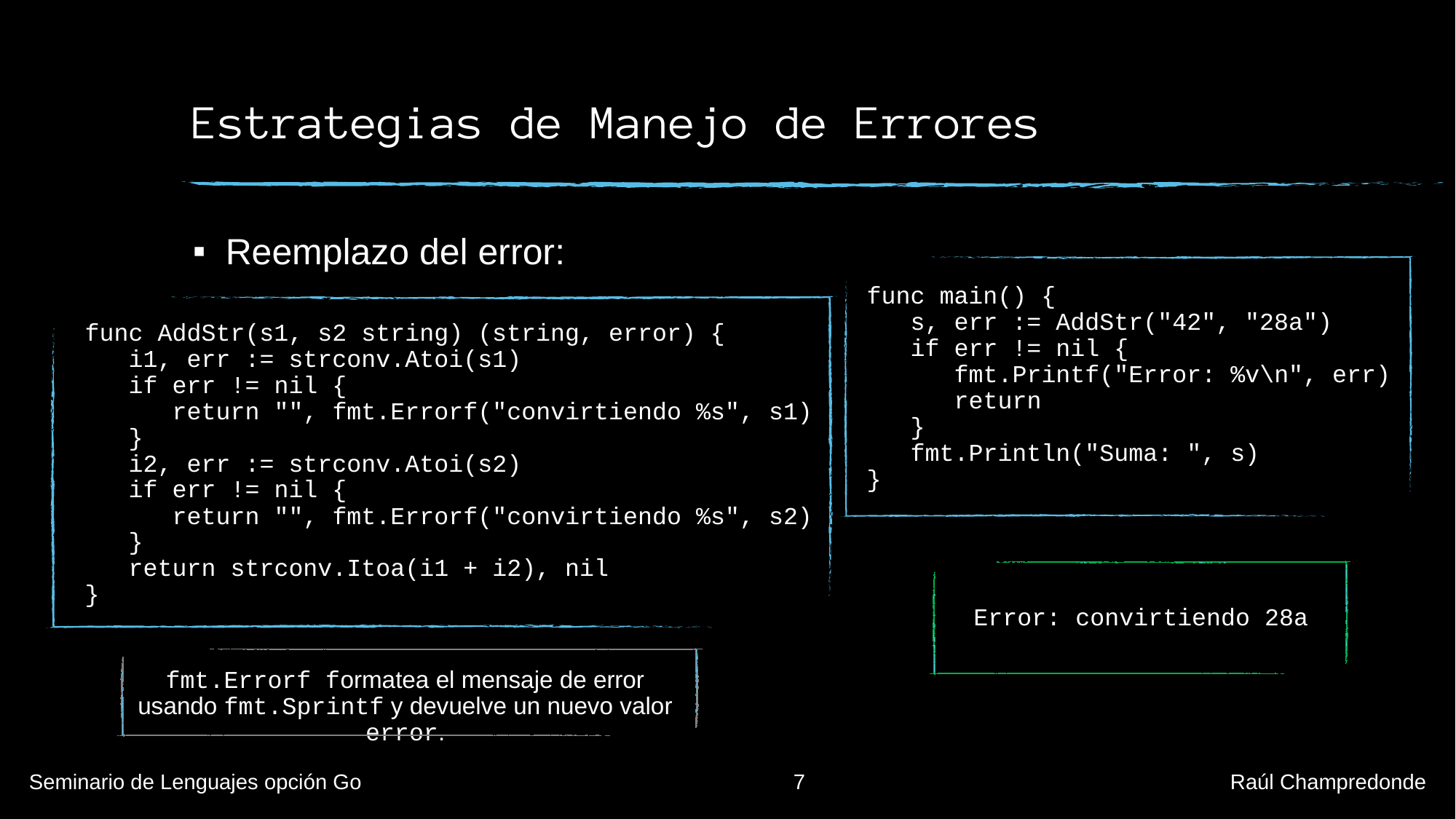

# Estrategias de Manejo de Errores
Reemplazo del error:

func main() {
   s, err := AddStr("42", "28a")
   if err != nil {
      fmt.Printf("Error: %v\n", err)
      return
   }
   fmt.Println("Suma: ", s)
}

func AddStr(s1, s2 string) (string, error) {
   i1, err := strconv.Atoi(s1)
   if err != nil {
      return "", fmt.Errorf("convirtiendo %s", s1)
   }
   i2, err := strconv.Atoi(s2)
   if err != nil {
      return "", fmt.Errorf("convirtiendo %s", s2)
   }
   return strconv.Itoa(i1 + i2), nil
}

Error: convirtiendo 28a

fmt.Errorf formatea el mensaje de error usando fmt.Sprintf y devuelve un nuevo valor error.
Seminario de Lenguajes opción Go				7				Raúl Champredonde